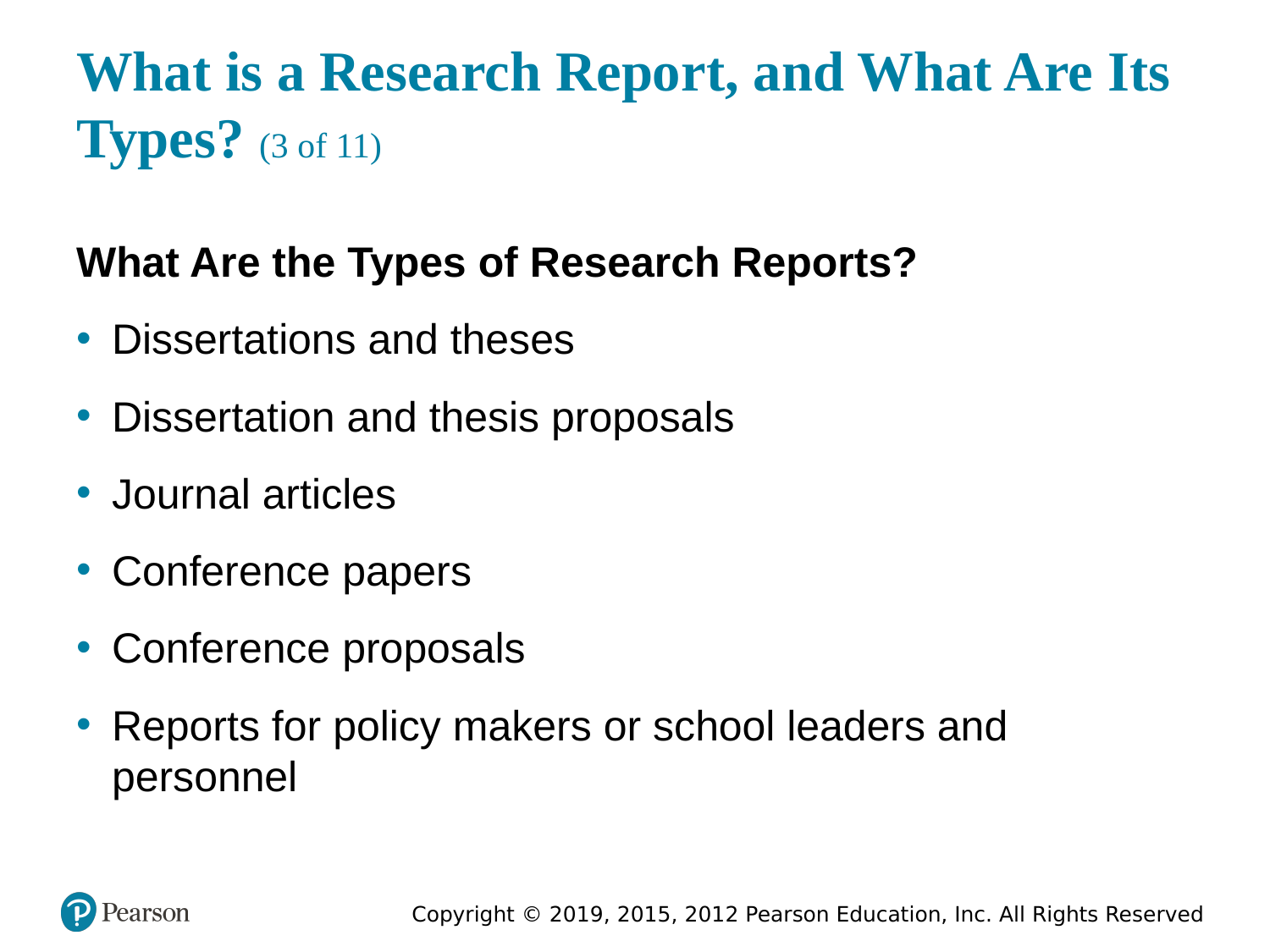

# What is a Research Report, and What Are Its Types? (3 of 11)
What Are the Types of Research Reports?
Dissertations and theses
Dissertation and thesis proposals
Journal articles
Conference papers
Conference proposals
Reports for policy makers or school leaders and personnel